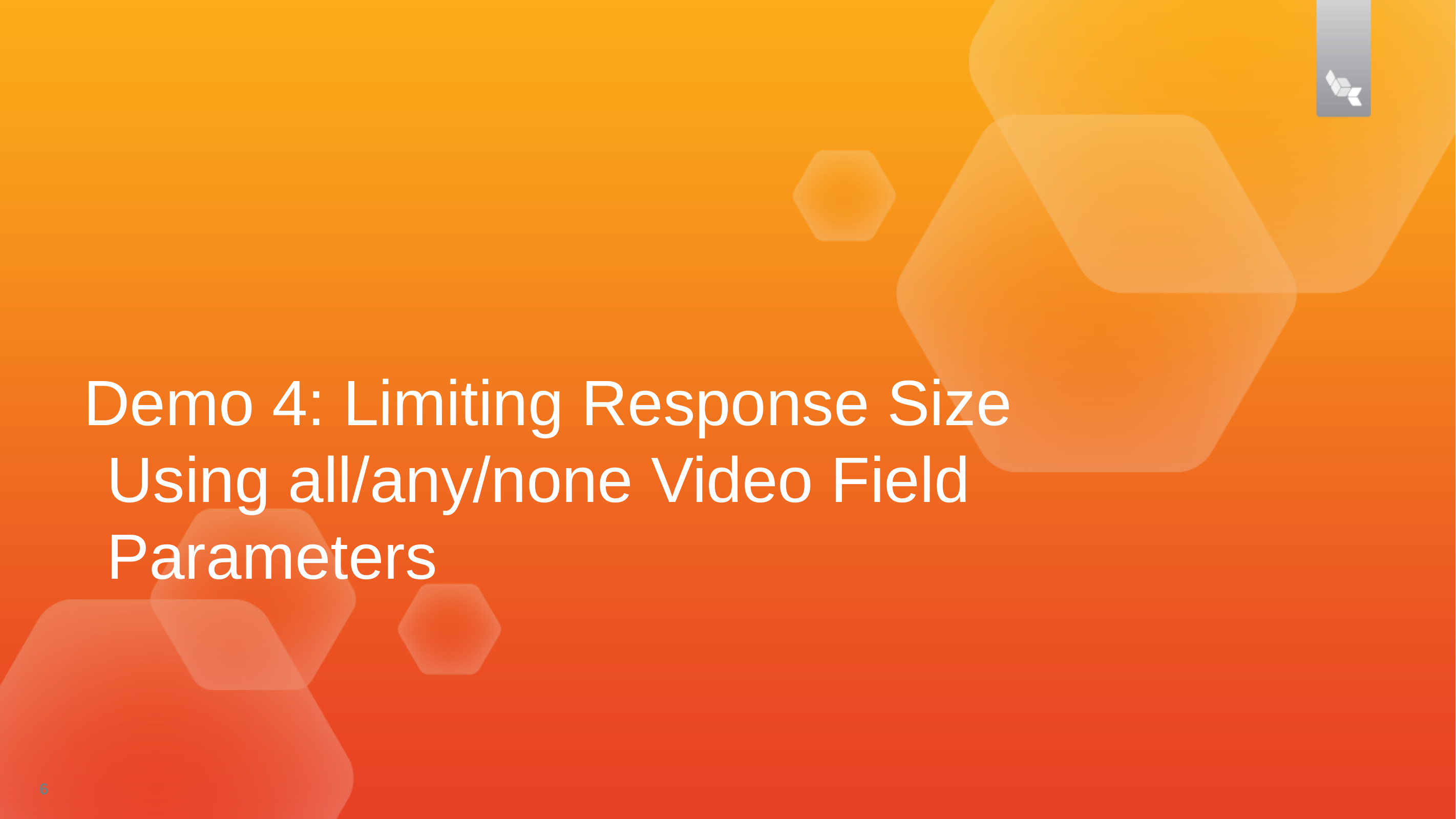

Demo 4: Limiting Response Size Using all/any/none Video Field Parameters
6